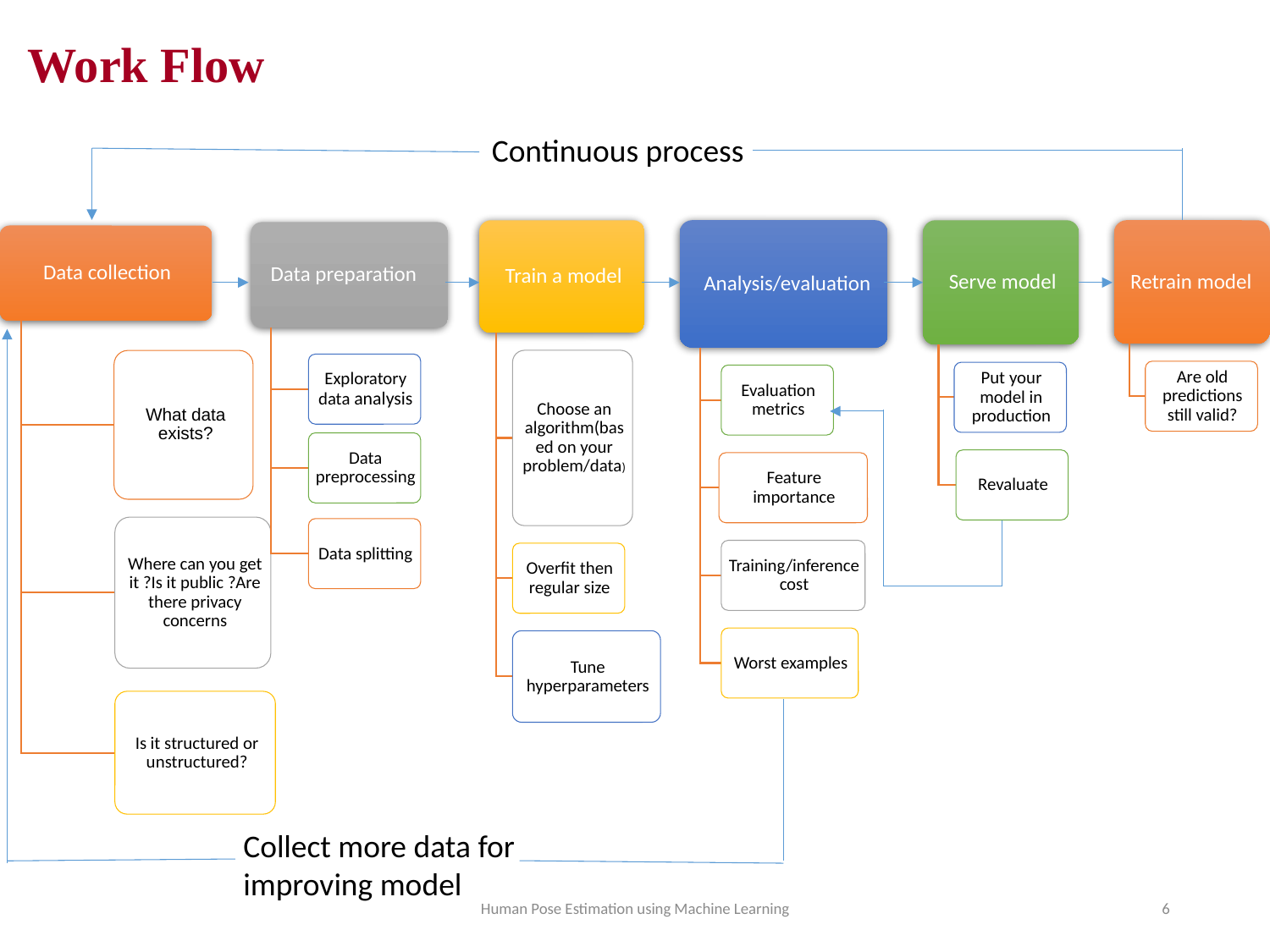

# Work Flow
Data collection
What data exists?
Where can you get it ?Is it public ?Are there privacy concerns
Is it structured or unstructured?
Data preparation
Exploratory data analysis
Data preprocessing
Data splitting
Train a model
Choose an algorithm(based on your problem/data)
Overfit then regular size
Tune hyperparameters
 Analysis/evaluation
Evaluation metrics
Feature importance
Training/inference cost
Worst examples
Serve model
Put your model in production
Revaluate
Retrain model
Are old predictions still valid?
Continuous process
Collect more data for improving model
Human Pose Estimation using Machine Learning
6